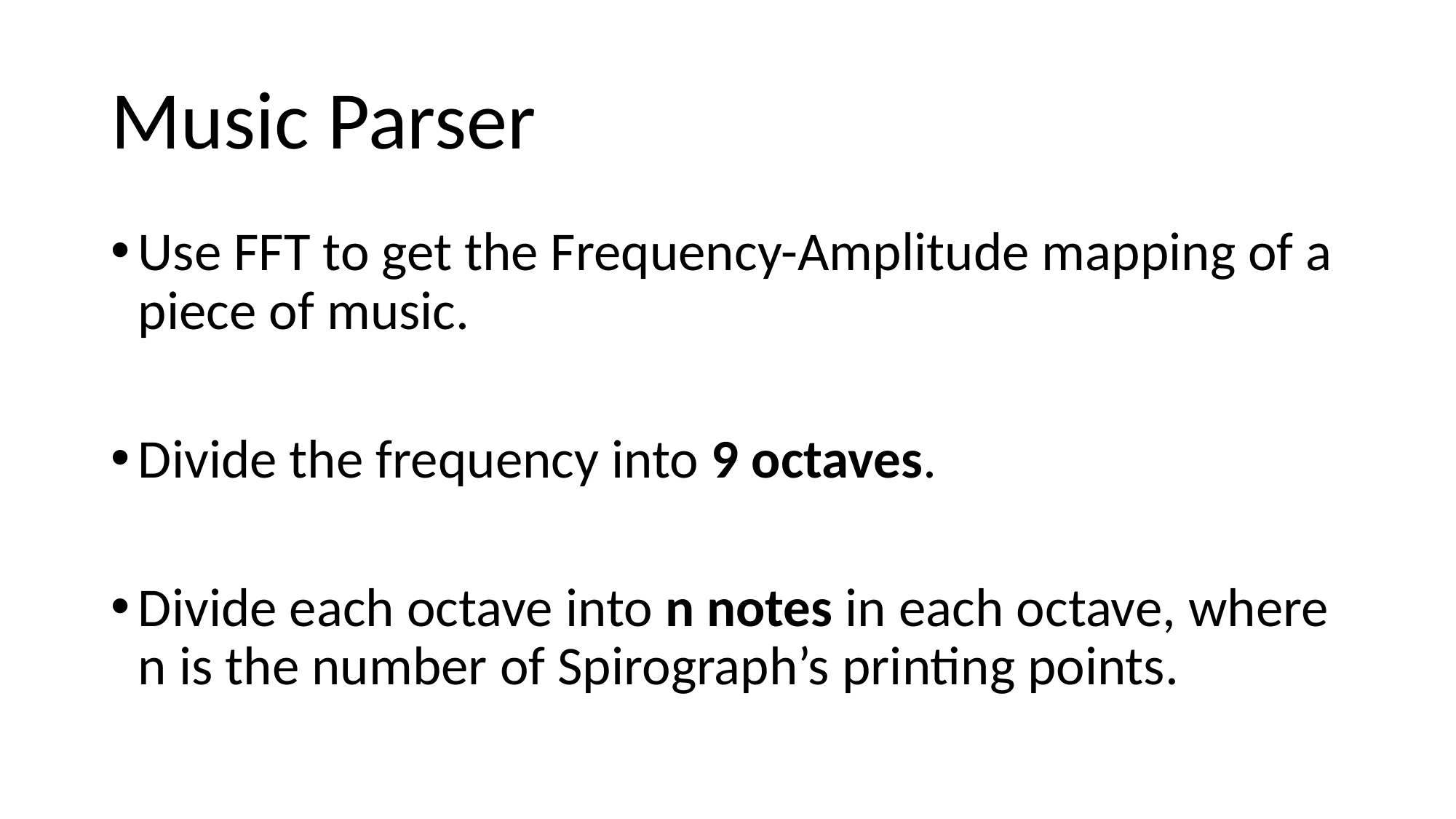

# Music Parser
Use FFT to get the Frequency-Amplitude mapping of a piece of music.

Divide the frequency into 9 octaves.

Divide each octave into n notes in each octave, where n is the number of Spirograph’s printing points.